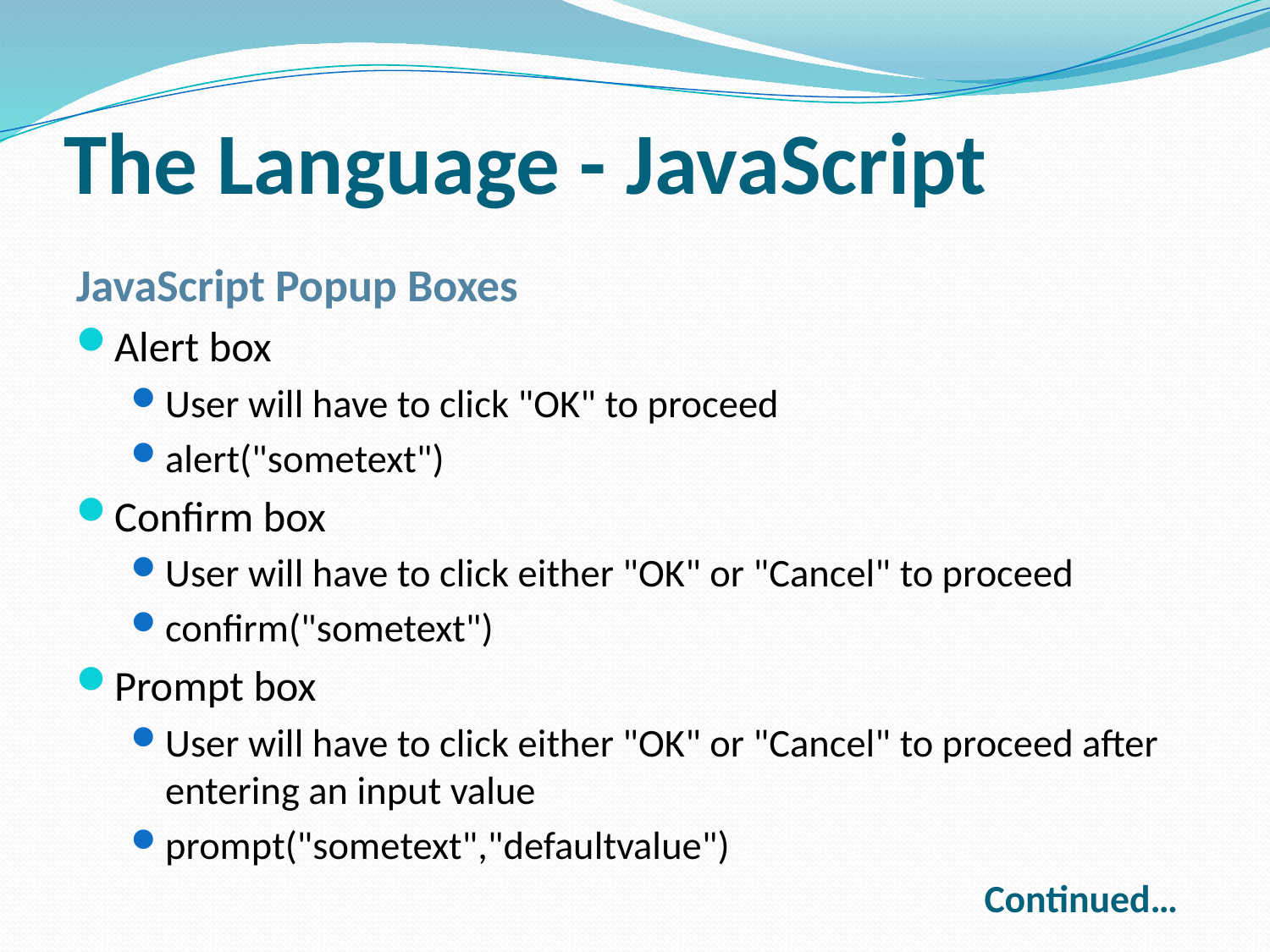

# The Language - JavaScript
JavaScript Popup Boxes
Alert box
User will have to click "OK" to proceed
alert("sometext")
Confirm box
User will have to click either "OK" or "Cancel" to proceed
confirm("sometext")
Prompt box
User will have to click either "OK" or "Cancel" to proceed after entering an input value
prompt("sometext","defaultvalue")
Continued…